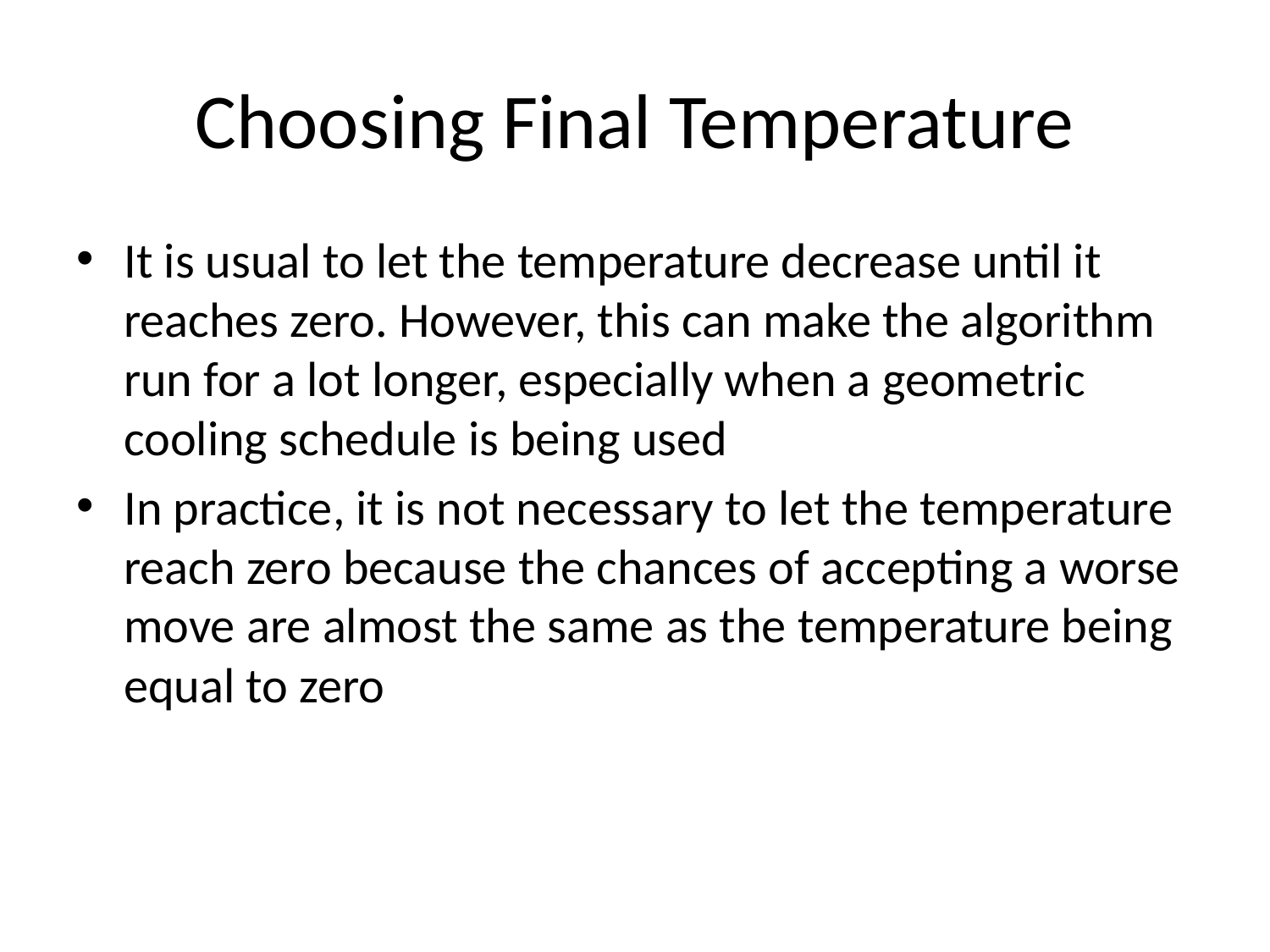

# Choosing Final Temperature
It is usual to let the temperature decrease until it reaches zero. However, this can make the algorithm run for a lot longer, especially when a geometric cooling schedule is being used
In practice, it is not necessary to let the temperature reach zero because the chances of accepting a worse move are almost the same as the temperature being equal to zero